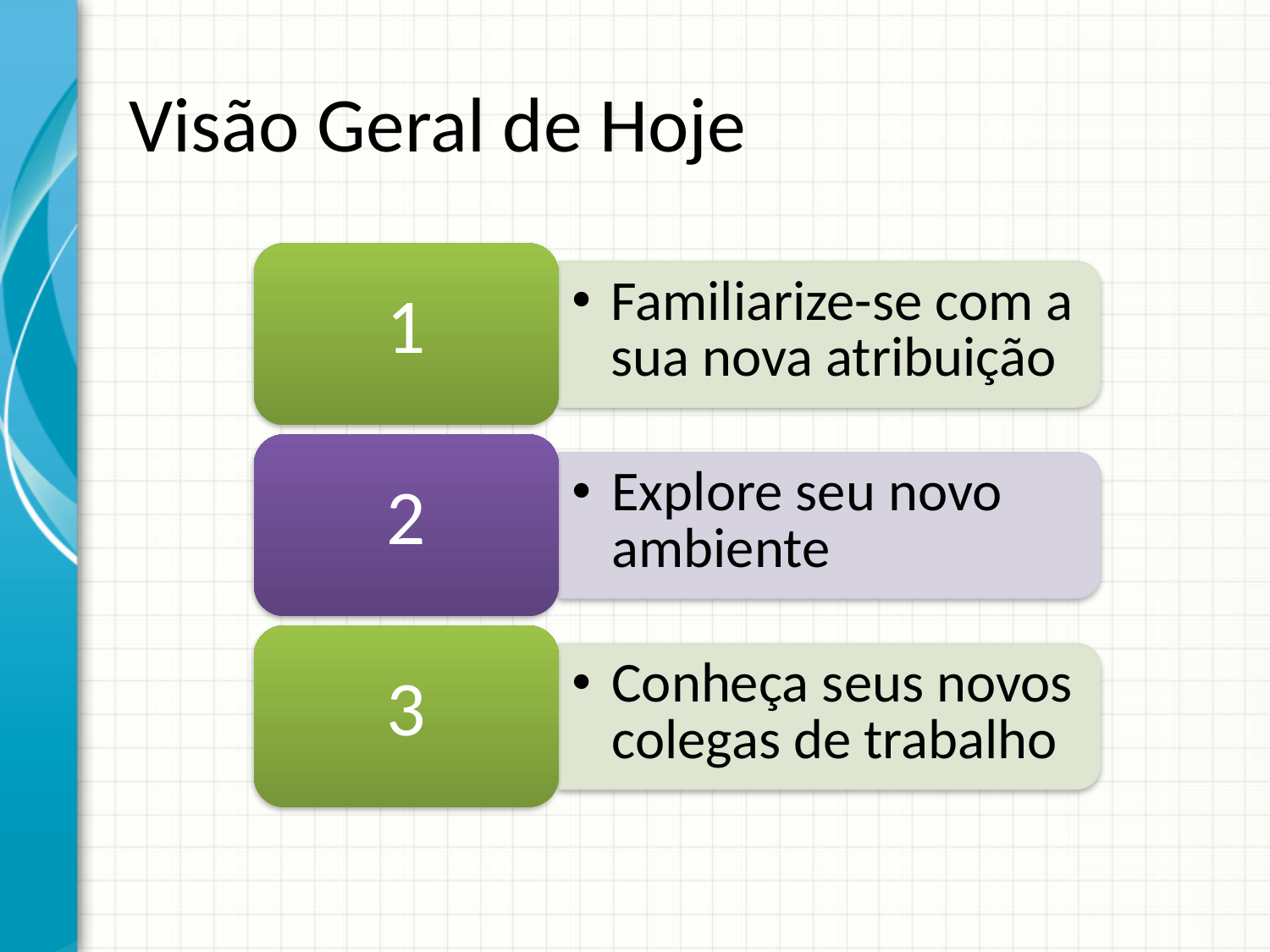

# Visão Geral de Hoje
1
2
Explore seu novo ambiente
3
Conheça seus novos colegas de trabalho
Familiarize-se com a sua nova atribuição